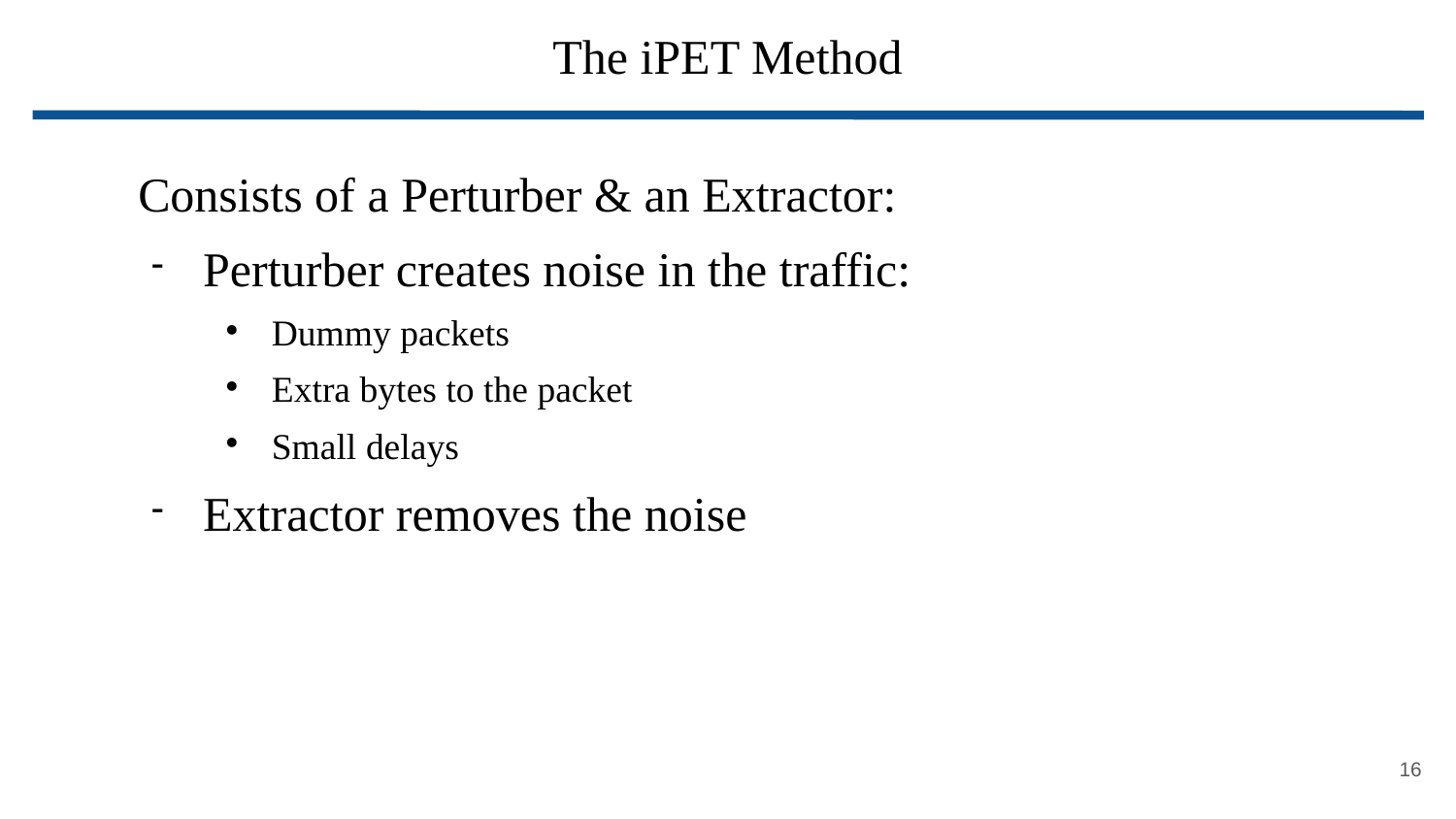

# The iPET Method

Consists of a Perturber & an Extractor:
Perturber creates noise in the traffic:
Dummy packets
Extra bytes to the packet
Small delays
Extractor removes the noise

16